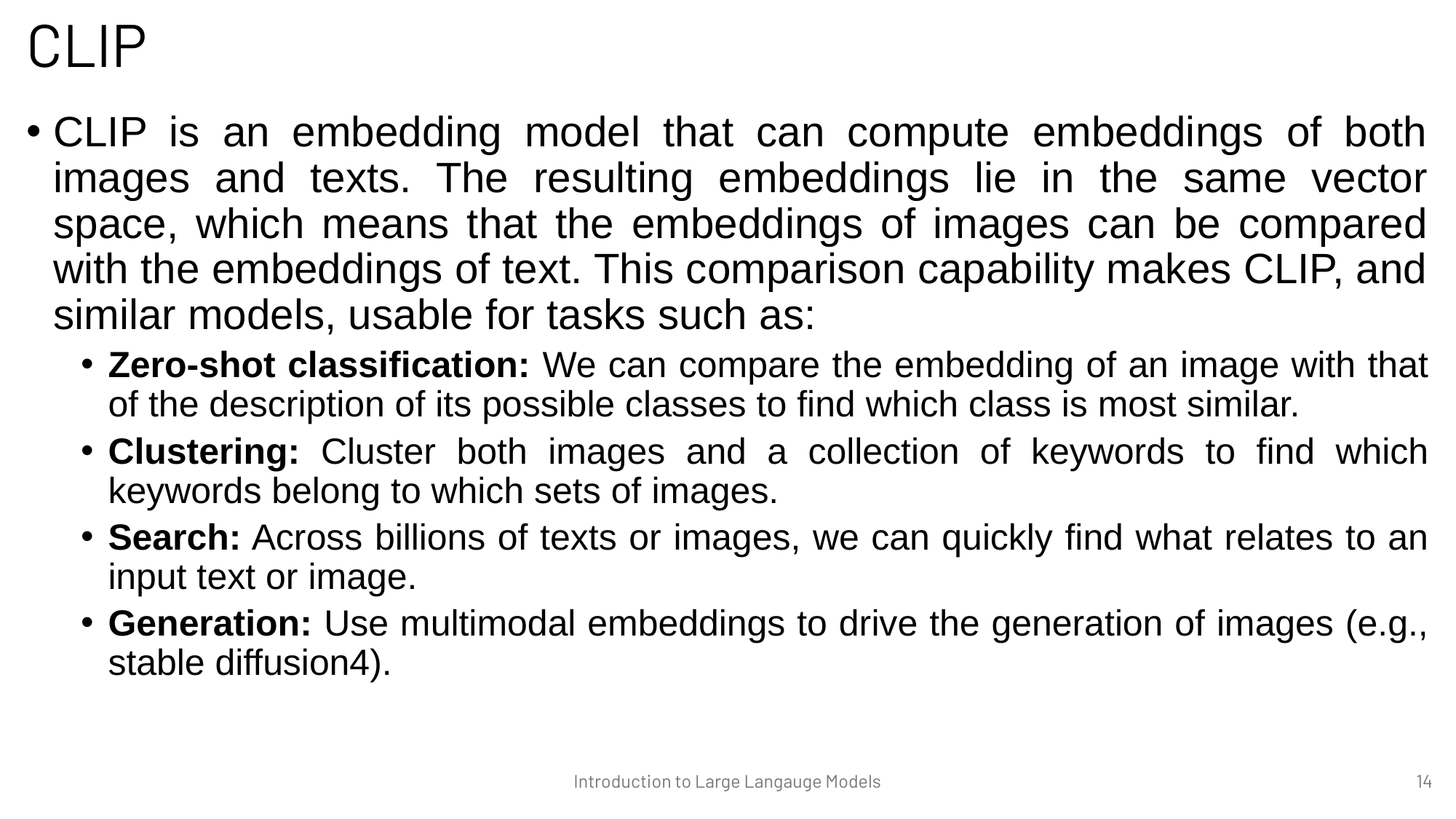

# CLIP
CLIP is an embedding model that can compute embeddings of both images and texts. The resulting embeddings lie in the same vector space, which means that the embeddings of images can be compared with the embeddings of text. This comparison capability makes CLIP, and similar models, usable for tasks such as:
Zero-shot classification: We can compare the embedding of an image with that of the description of its possible classes to find which class is most similar.
Clustering: Cluster both images and a collection of keywords to find which keywords belong to which sets of images.
Search: Across billions of texts or images, we can quickly find what relates to an input text or image.
Generation: Use multimodal embeddings to drive the generation of images (e.g., stable diffusion4).

Introduction to Large Langauge Models
14